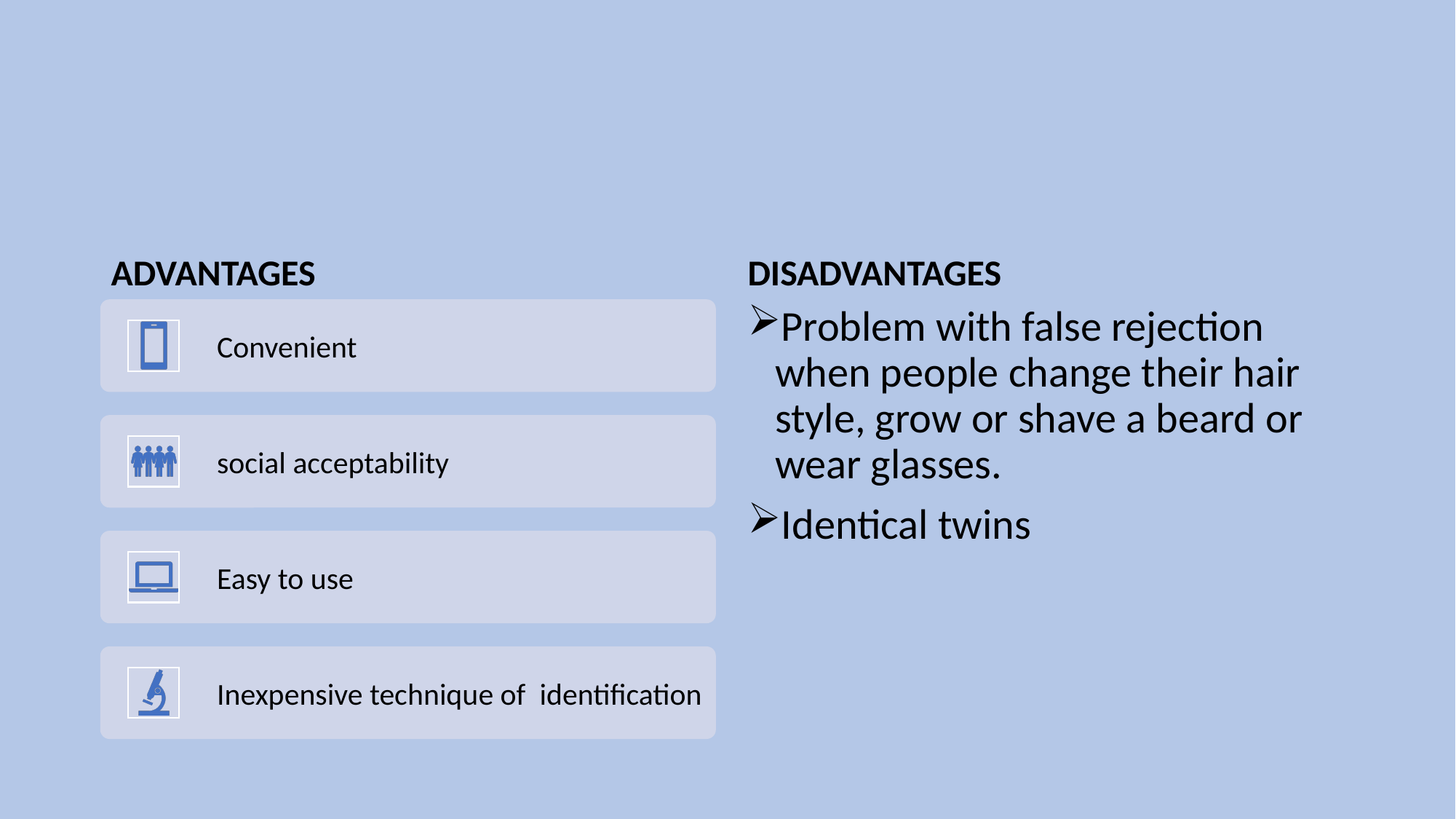

#
ADVANTAGES
DISADVANTAGES
Convenient
social acceptability
Easy to use
Inexpensive technique of  identification
Problem with false rejection when people change their hair style, grow or shave a beard or wear glasses.
Identical twins